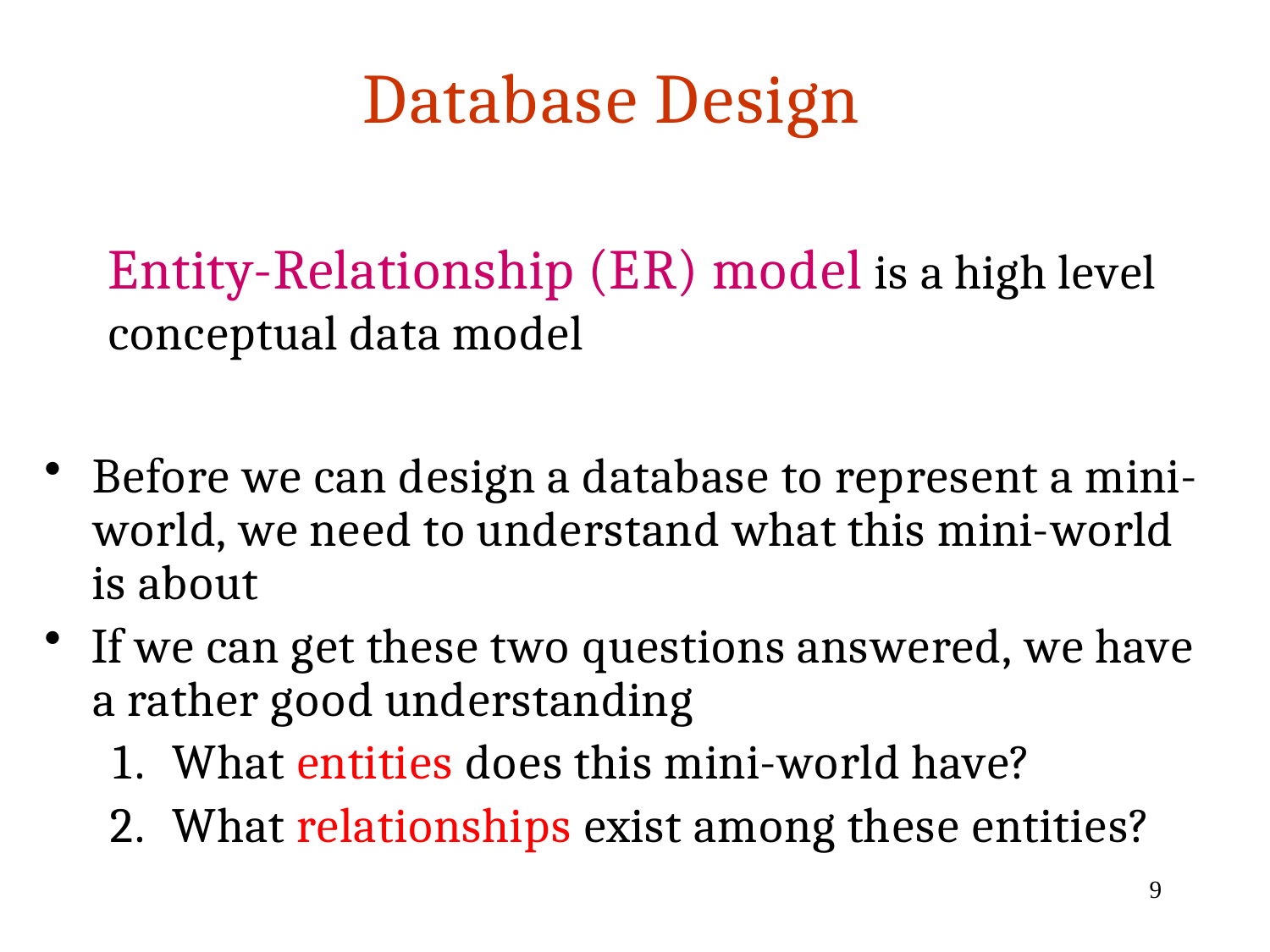

Database Design
Entity-Relationship (ER) model is a high level conceptual data model
Before we can design a database to represent a mini-world, we need to understand what this mini-world is about
If we can get these two questions answered, we have a rather good understanding
What entities does this mini-world have?
What relationships exist among these entities?
9